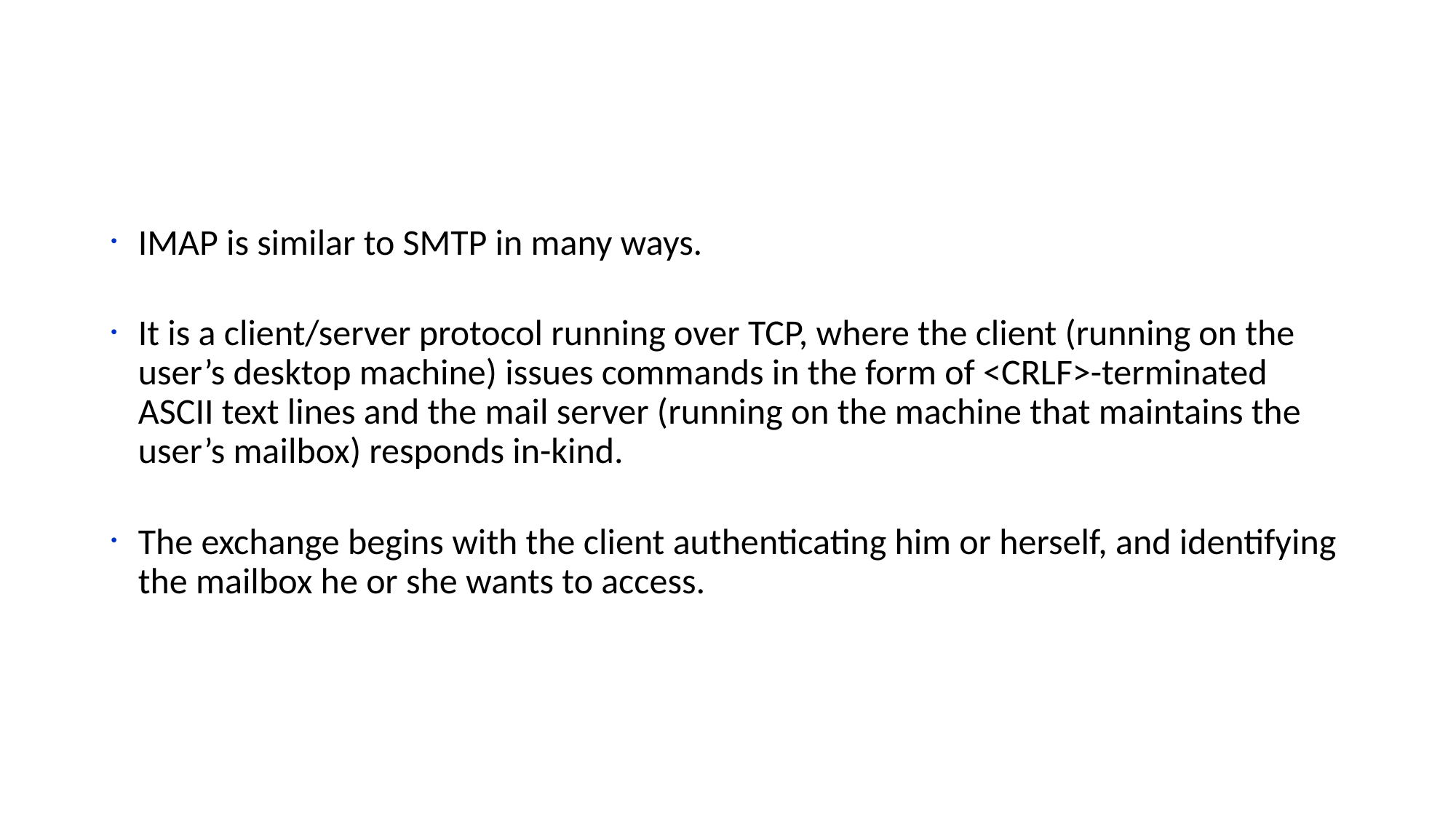

#
IMAP is similar to SMTP in many ways.

It is a client/server protocol running over TCP, where the client (running on the user’s desktop machine) issues commands in the form of <CRLF>-terminated ASCII text lines and the mail server (running on the machine that maintains the user’s mailbox) responds in-kind.

The exchange begins with the client authenticating him or herself, and identifying the mailbox he or she wants to access.